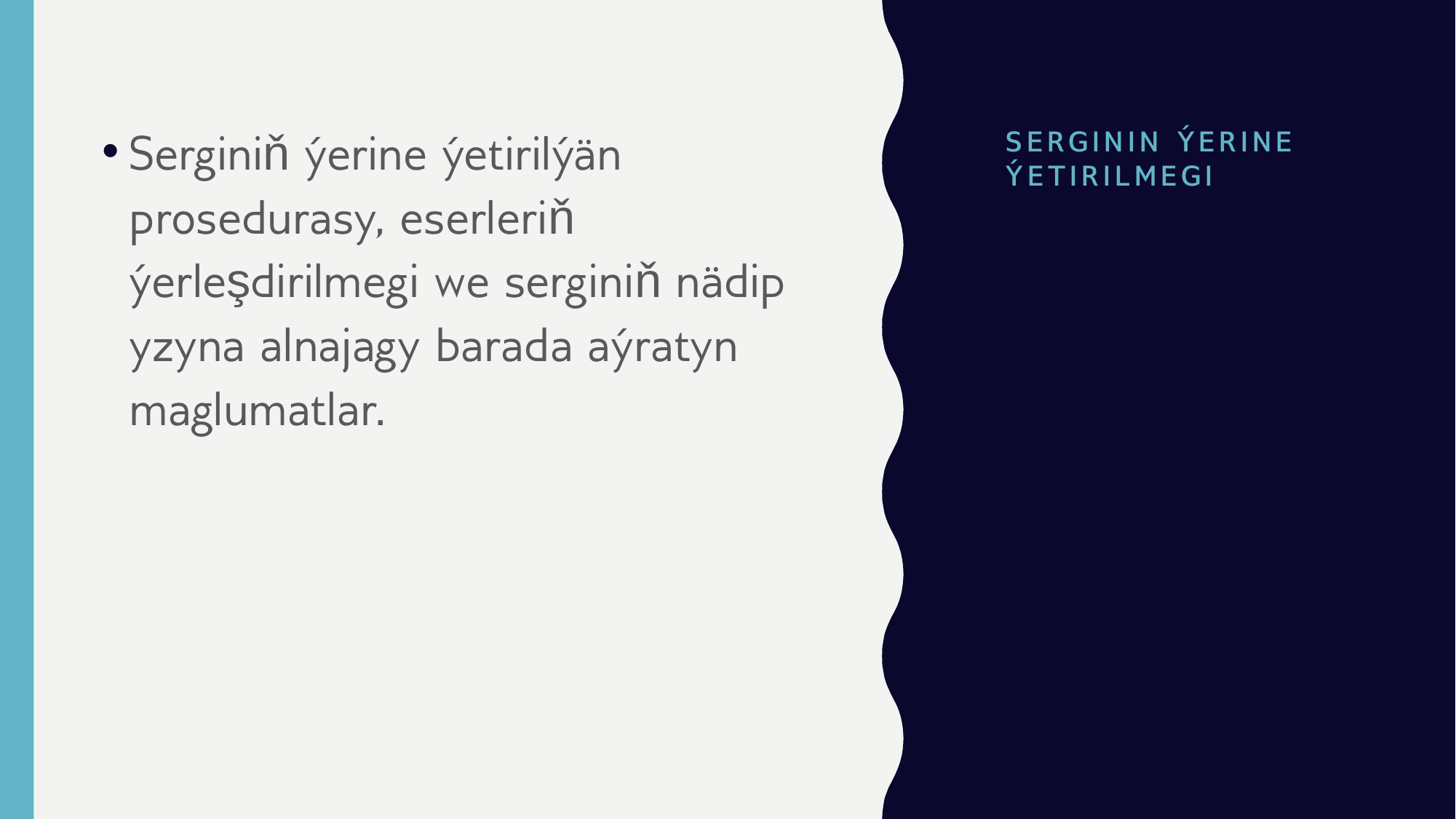

# Serginin Ýerine Ýetirilmegi
Serginiň ýerine ýetirilýän prosedurasy, eserleriň ýerleşdirilmegi we serginiň nädip yzyna alnajagy barada aýratyn maglumatlar.